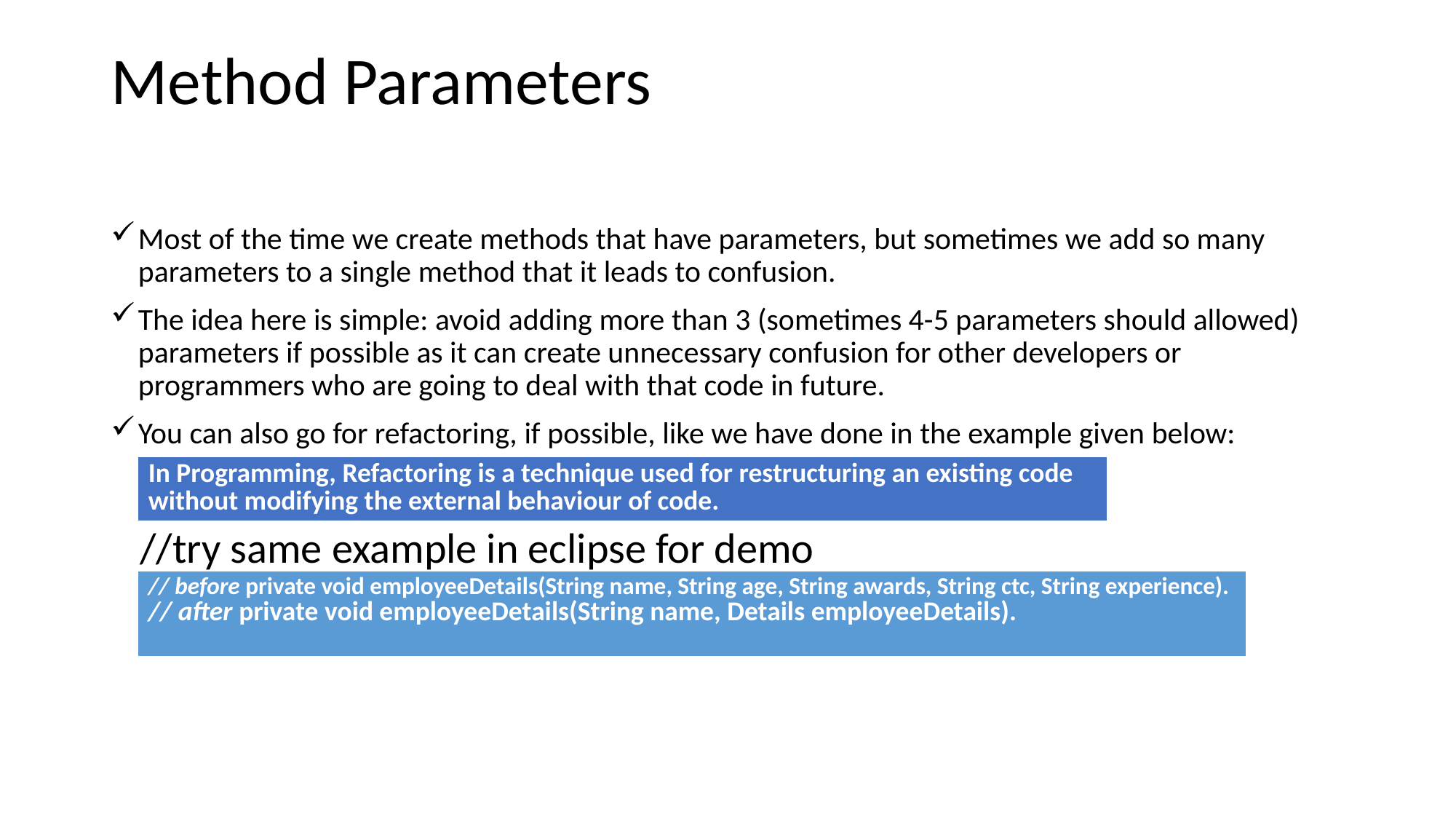

# Method Parameters
Most of the time we create methods that have parameters, but sometimes we add so many parameters to a single method that it leads to confusion.
The idea here is simple: avoid adding more than 3 (sometimes 4-5 parameters should allowed) parameters if possible as it can create unnecessary confusion for other developers or programmers who are going to deal with that code in future.
You can also go for refactoring, if possible, like we have done in the example given below:

   //try same example in eclipse for demo

| In Programming, Refactoring is a technique used for restructuring an existing code without modifying the external behaviour of code. |
| --- |
| // before private void employeeDetails(String name, String age, String awards, String ctc, String experience). // after private void employeeDetails(String name, Details employeeDetails). |
| --- |